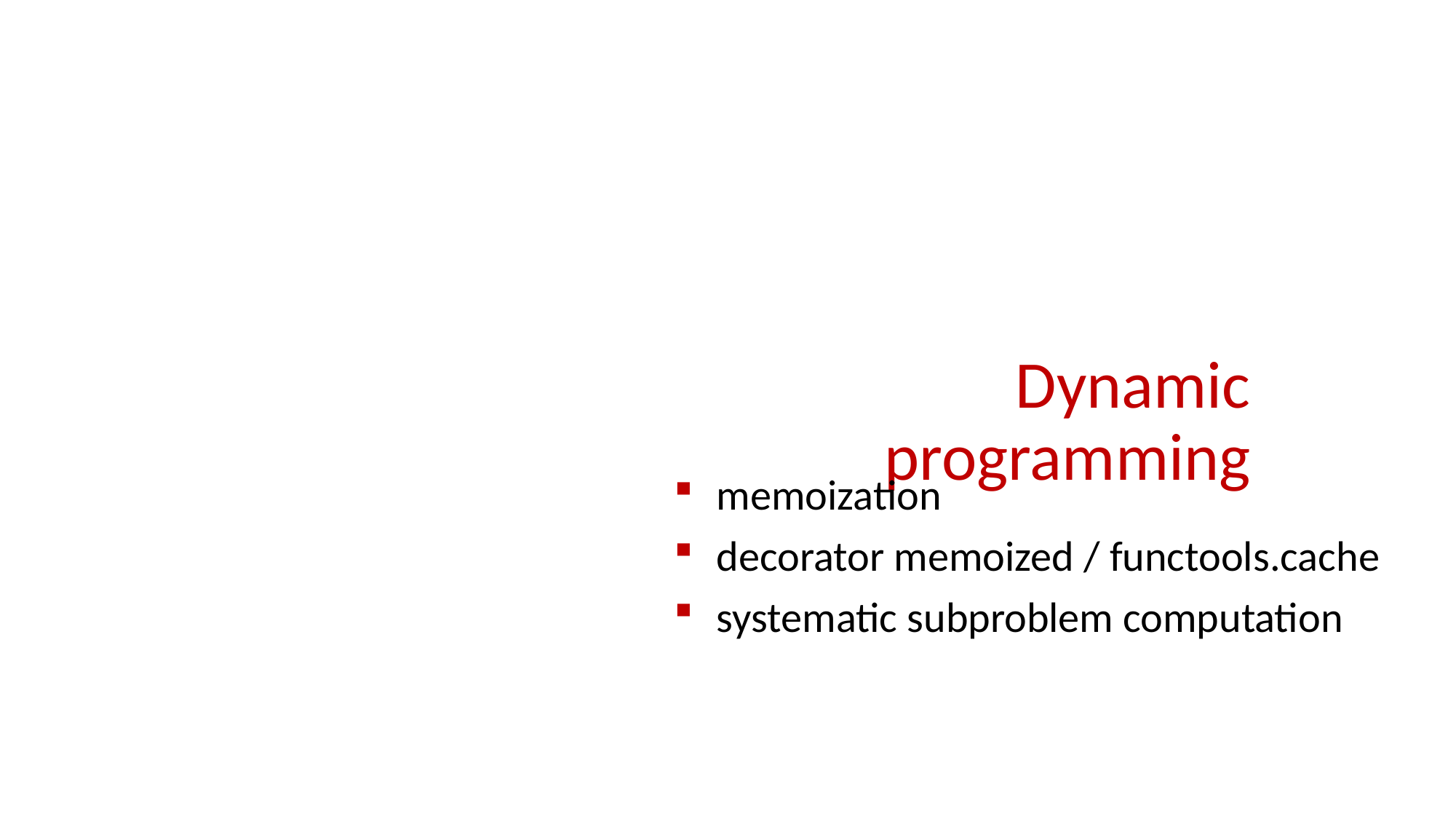

# Dynamic programming
memoization
decorator memoized / functools.cache
systematic subproblem computation